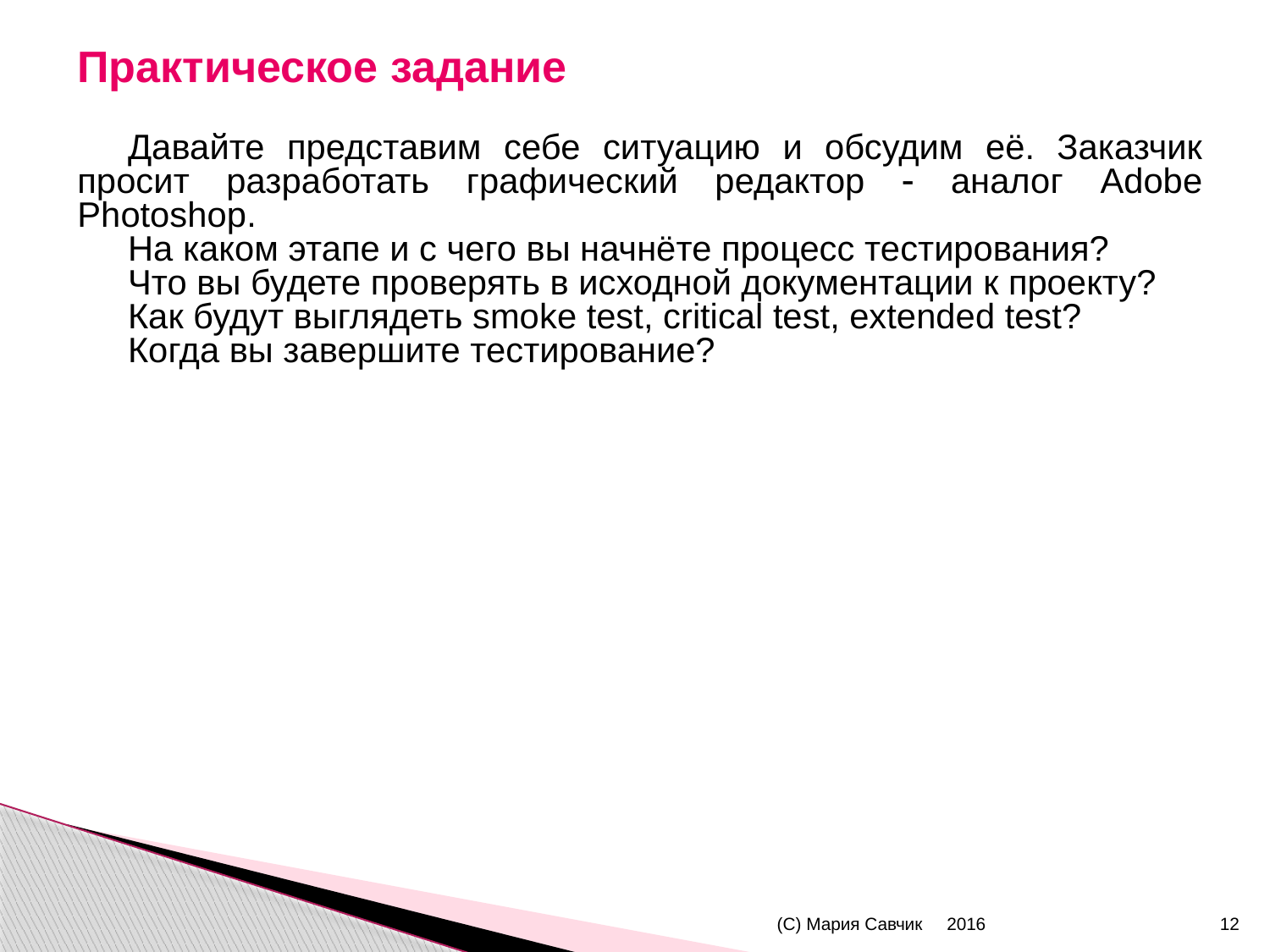

# Практическое задание
Давайте представим себе ситуацию и обсудим её. Заказчик просит разработать графический редактор − аналог Adobe Photoshop.
На каком этапе и с чего вы начнёте процесс тестирования?
Что вы будете проверять в исходной документации к проекту?
Как будут выглядеть smoke test, critical test, extended test?
Когда вы завершите тестирование?
(С) Мария Савчик
2016
12